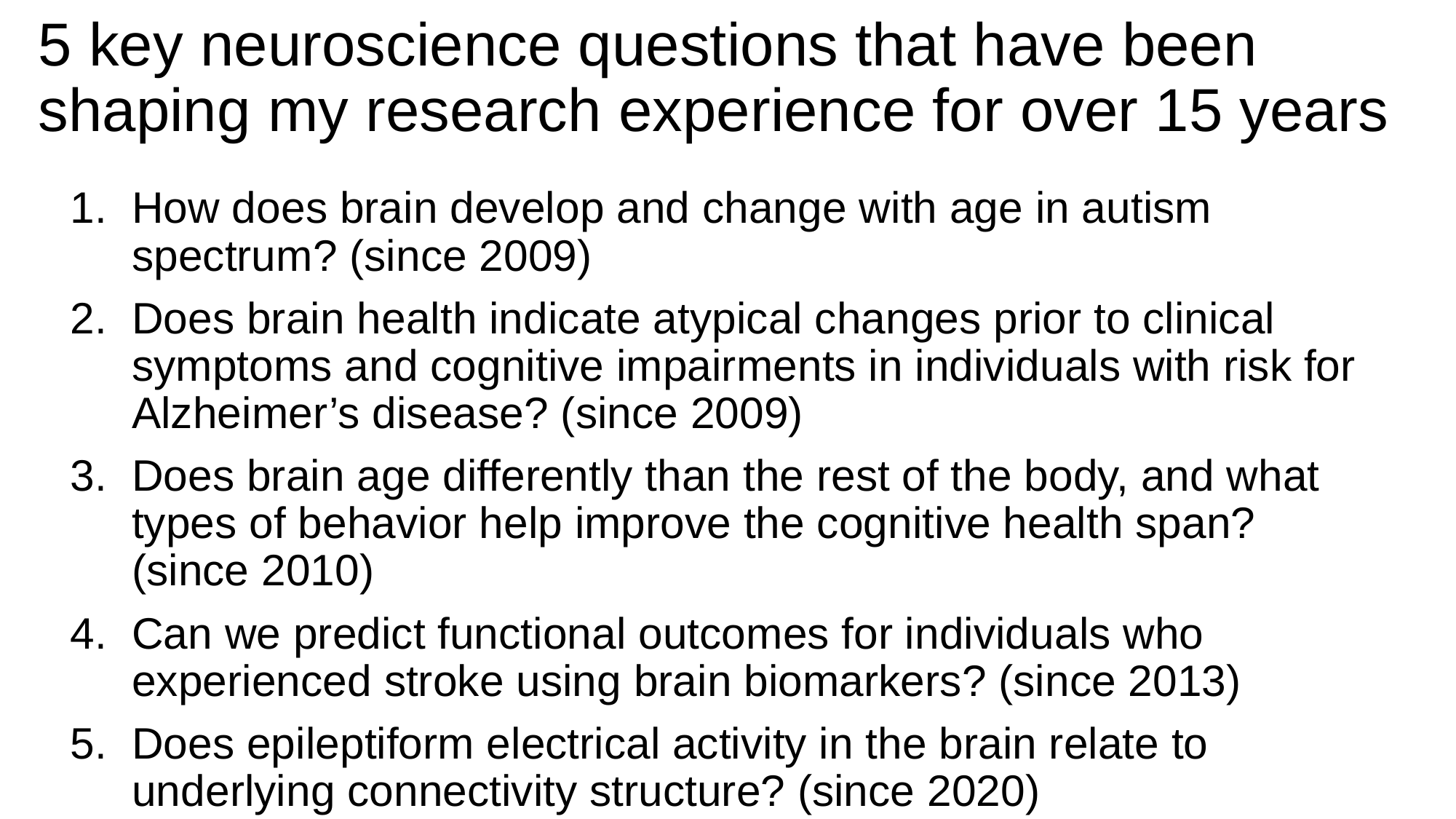

# 5 key neuroscience questions that have been shaping my research experience for over 15 years
How does brain develop and change with age in autism spectrum? (since 2009)
Does brain health indicate atypical changes prior to clinical symptoms and cognitive impairments in individuals with risk for Alzheimer’s disease? (since 2009)
Does brain age differently than the rest of the body, and what types of behavior help improve the cognitive health span? (since 2010)
Can we predict functional outcomes for individuals who experienced stroke using brain biomarkers? (since 2013)
Does epileptiform electrical activity in the brain relate to underlying connectivity structure? (since 2020)